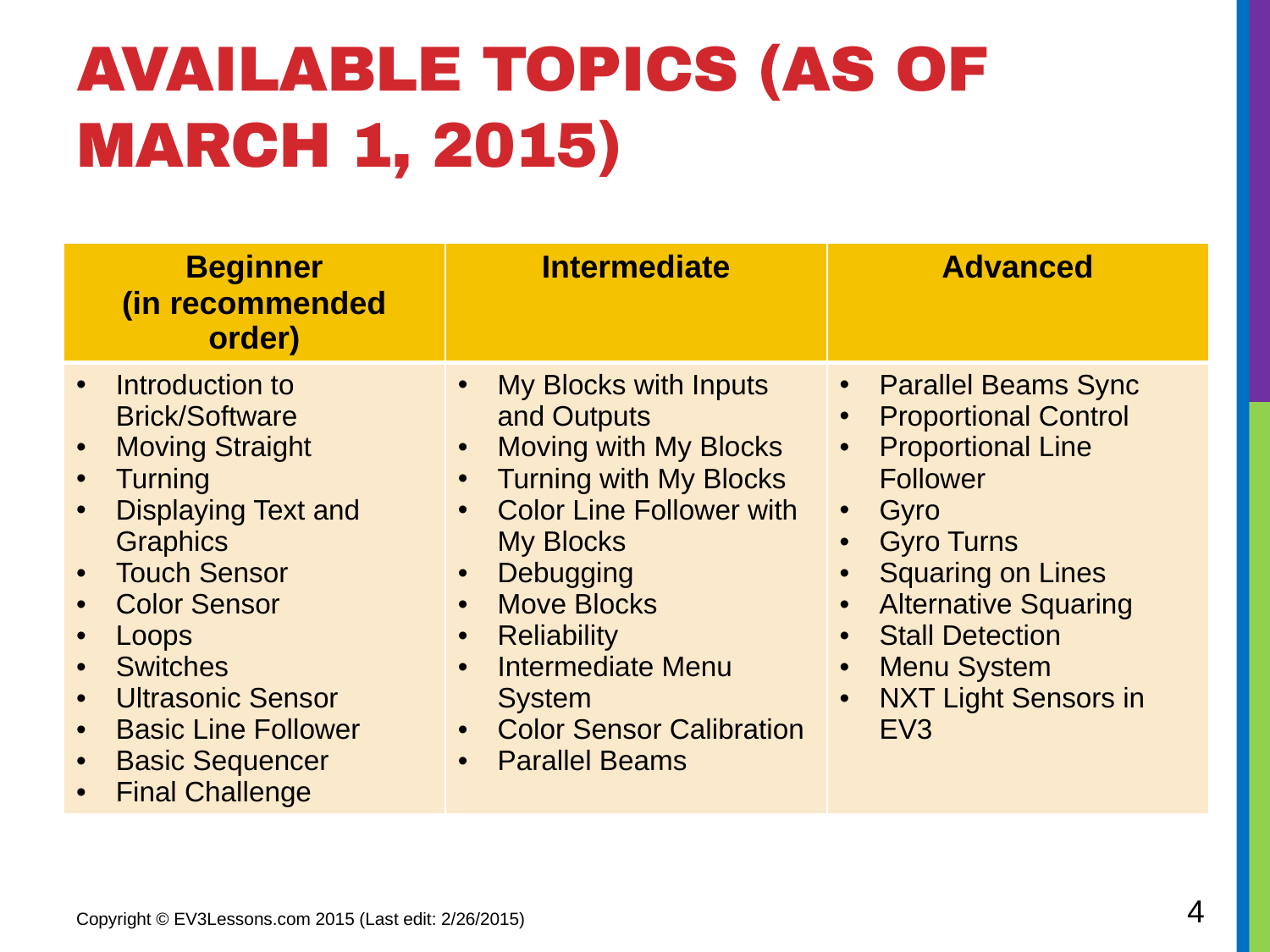

# Available Topics (AS OF March 1, 2015)
| Beginner (in recommended order) | Intermediate | Advanced |
| --- | --- | --- |
| Introduction to Brick/Software Moving Straight Turning Displaying Text and Graphics Touch Sensor Color Sensor Loops Switches Ultrasonic Sensor Basic Line Follower Basic Sequencer Final Challenge | My Blocks with Inputs and Outputs Moving with My Blocks Turning with My Blocks Color Line Follower with My Blocks Debugging Move Blocks Reliability Intermediate Menu System Color Sensor Calibration Parallel Beams | Parallel Beams Sync Proportional Control Proportional Line Follower Gyro Gyro Turns Squaring on Lines Alternative Squaring Stall Detection Menu System NXT Light Sensors in EV3 |
4
Copyright © EV3Lessons.com 2015 (Last edit: 2/26/2015)